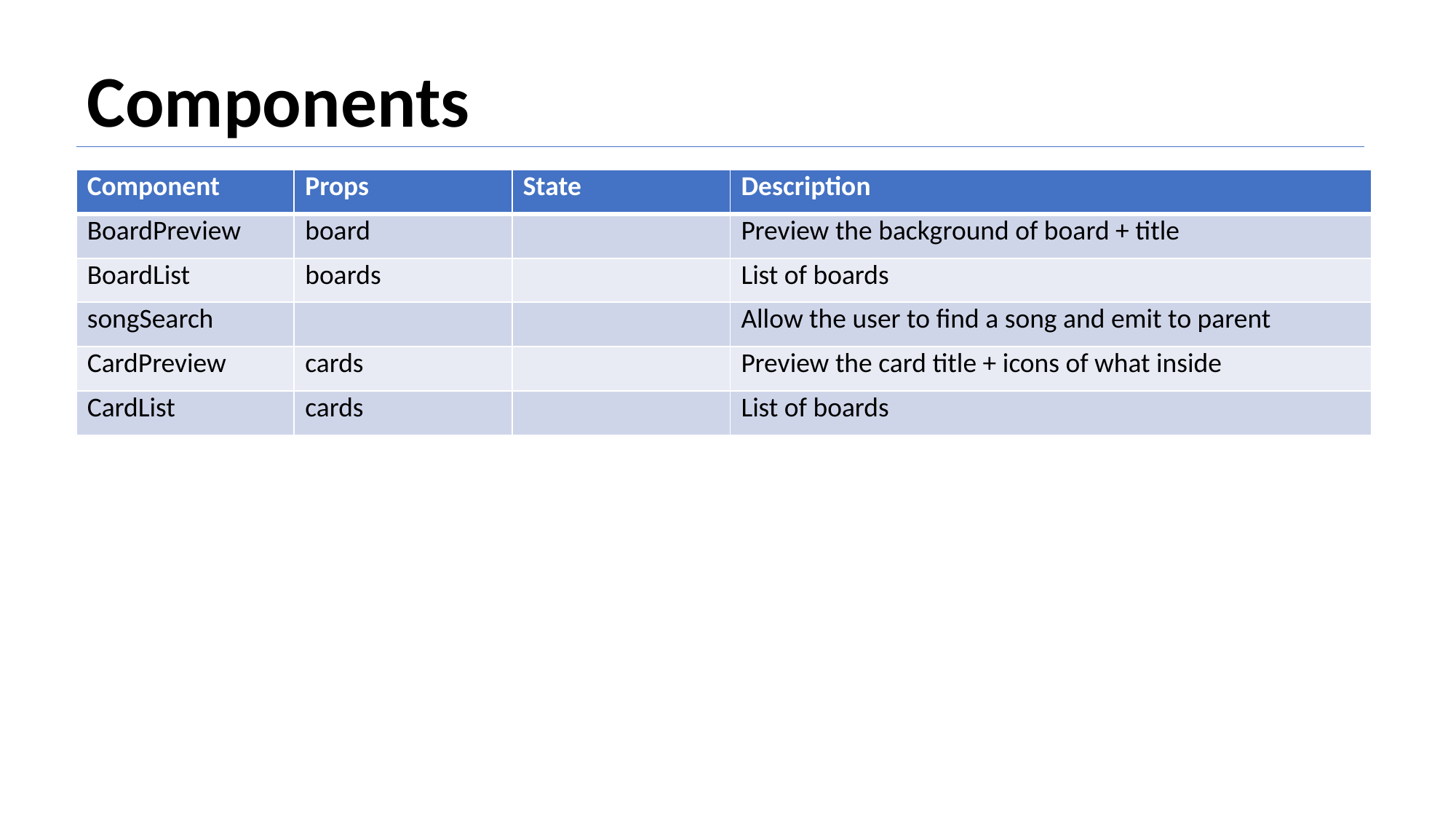

Components
| Component | Props | State | Description |
| --- | --- | --- | --- |
| BoardPreview | board |  | Preview the background of board + title |
| BoardList | boards |  | List of boards |
| songSearch |  |  | Allow the user to find a song and emit to parent |
| CardPreview | cards |  | Preview the card title + icons of what inside |
| CardList | cards |  | List of boards |